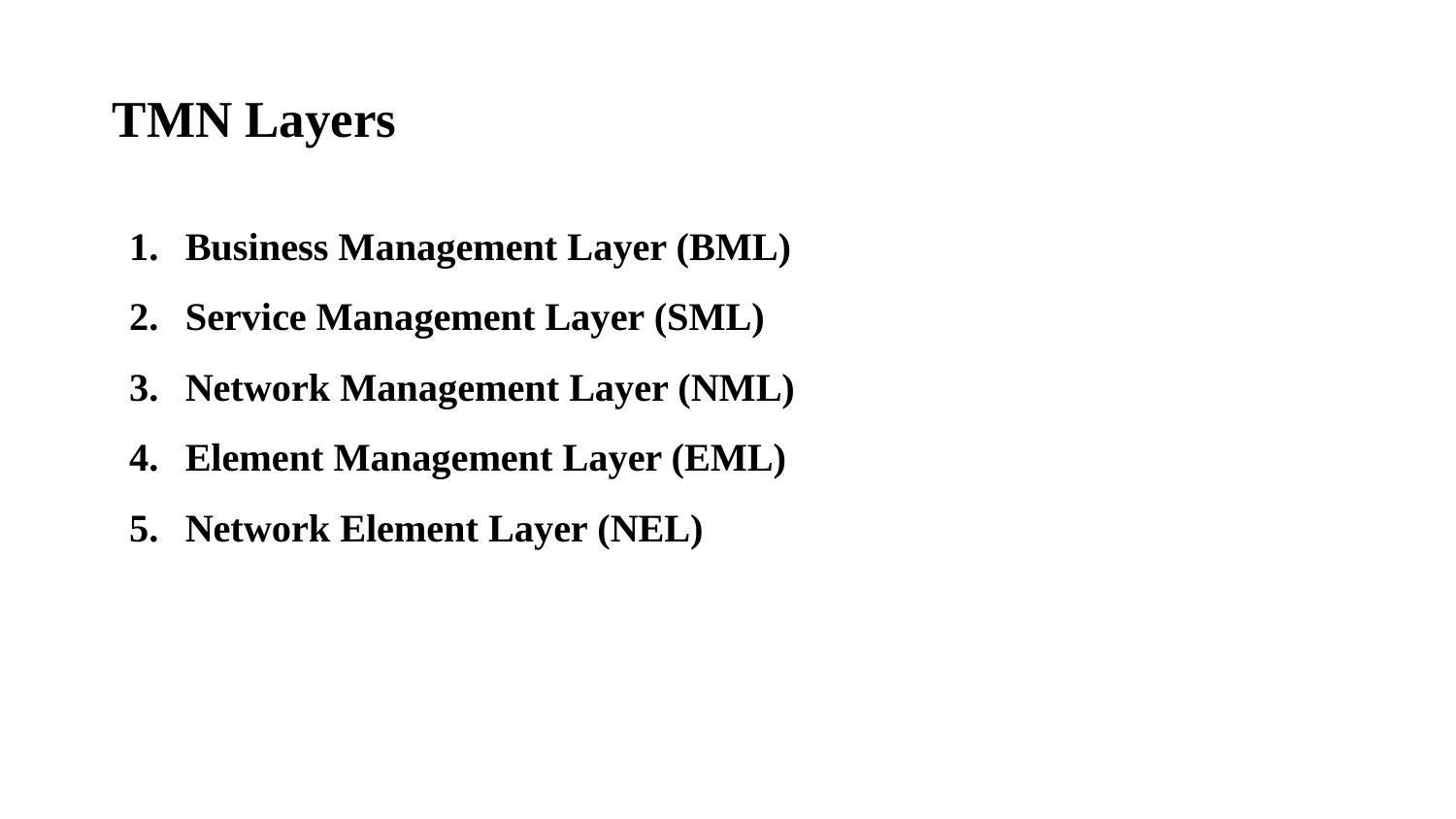

# TMN Layers
Business Management Layer (BML)
Service Management Layer (SML)
Network Management Layer (NML)
Element Management Layer (EML)
Network Element Layer (NEL)